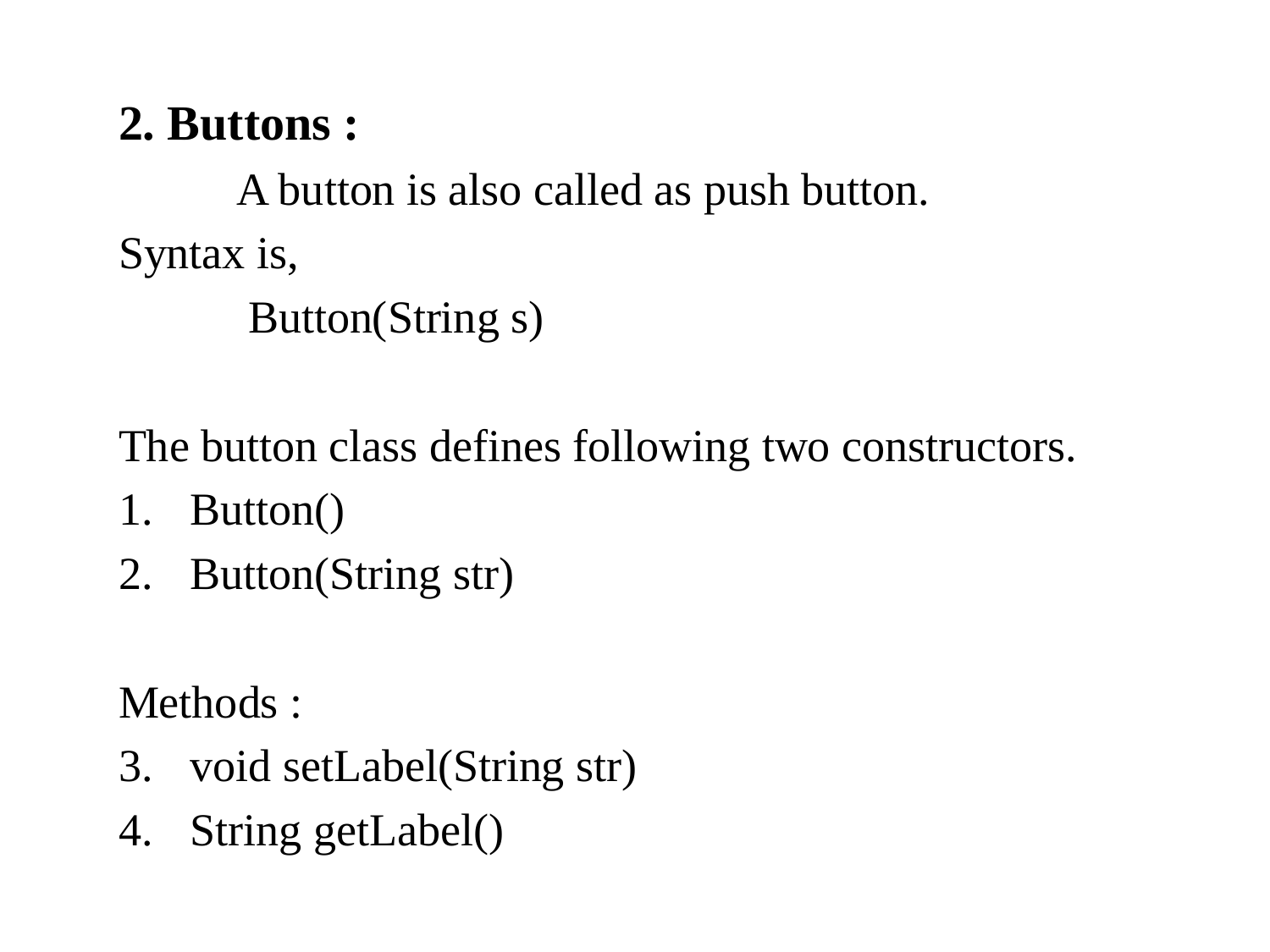

2. Buttons :
 	A button is also called as push button.
Syntax is,
	 Button(String s)

The button class defines following two constructors.
Button()
Button(String str)

Methods :
void setLabel(String str)
String getLabel()